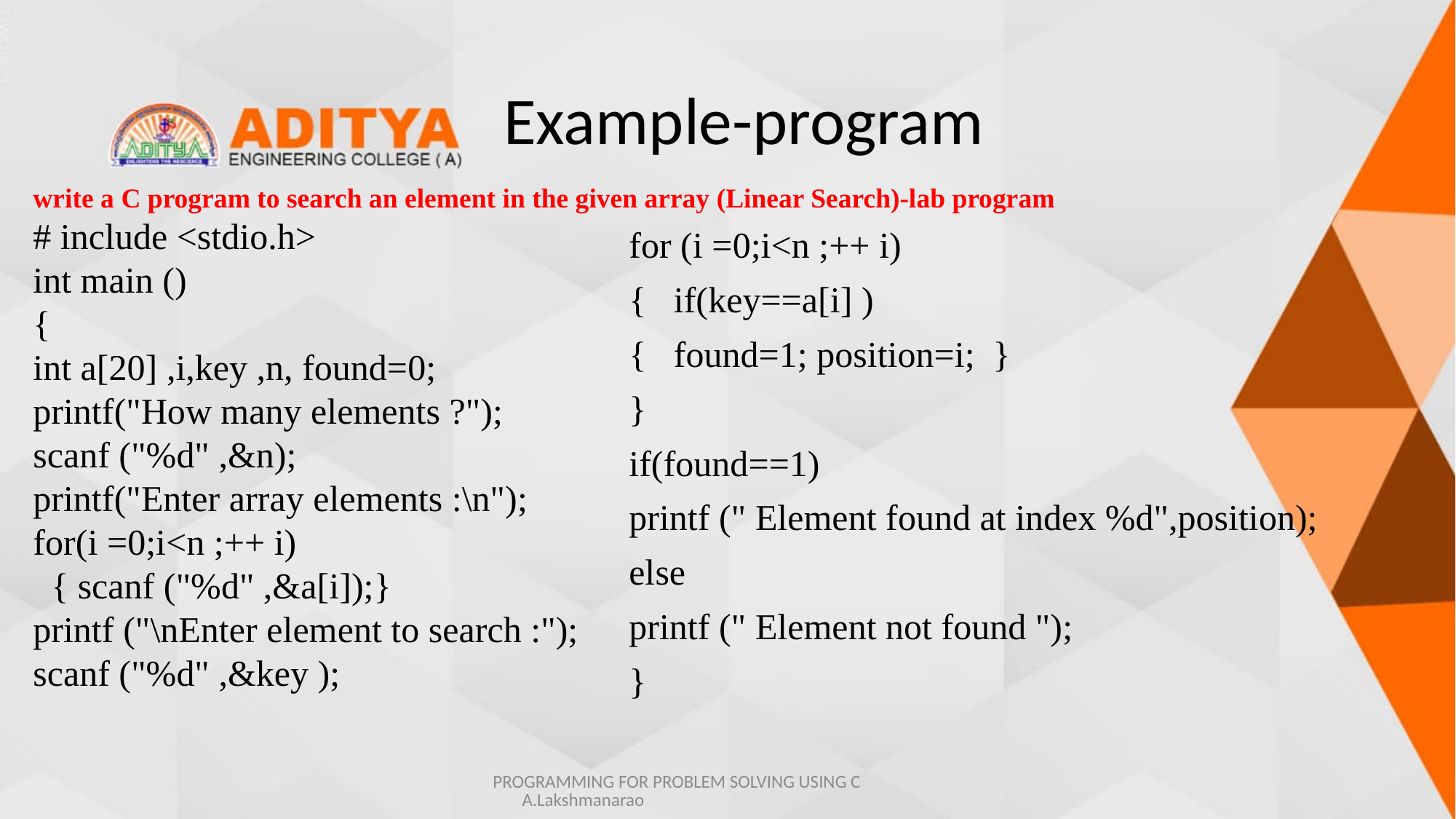

# Example-program
write a C program to search an element in the given array (Linear Search)-lab program
# include <stdio.h>
int main ()
{
int a[20] ,i,key ,n, found=0;
printf("How many elements ?");
scanf ("%d" ,&n);
printf("Enter array elements :\n");
for(i =0;i<n ;++ i)
  { scanf ("%d" ,&a[i]);}
printf ("\nEnter element to search :");
scanf ("%d" ,&key );

for (i =0;i<n ;++ i)
{   if(key==a[i] )
{   found=1; position=i;  }
}
if(found==1)
printf (" Element found at index %d",position);
else
printf (" Element not found ");
}
PROGRAMMING FOR PROBLEM SOLVING USING C                               A.Lakshmanarao